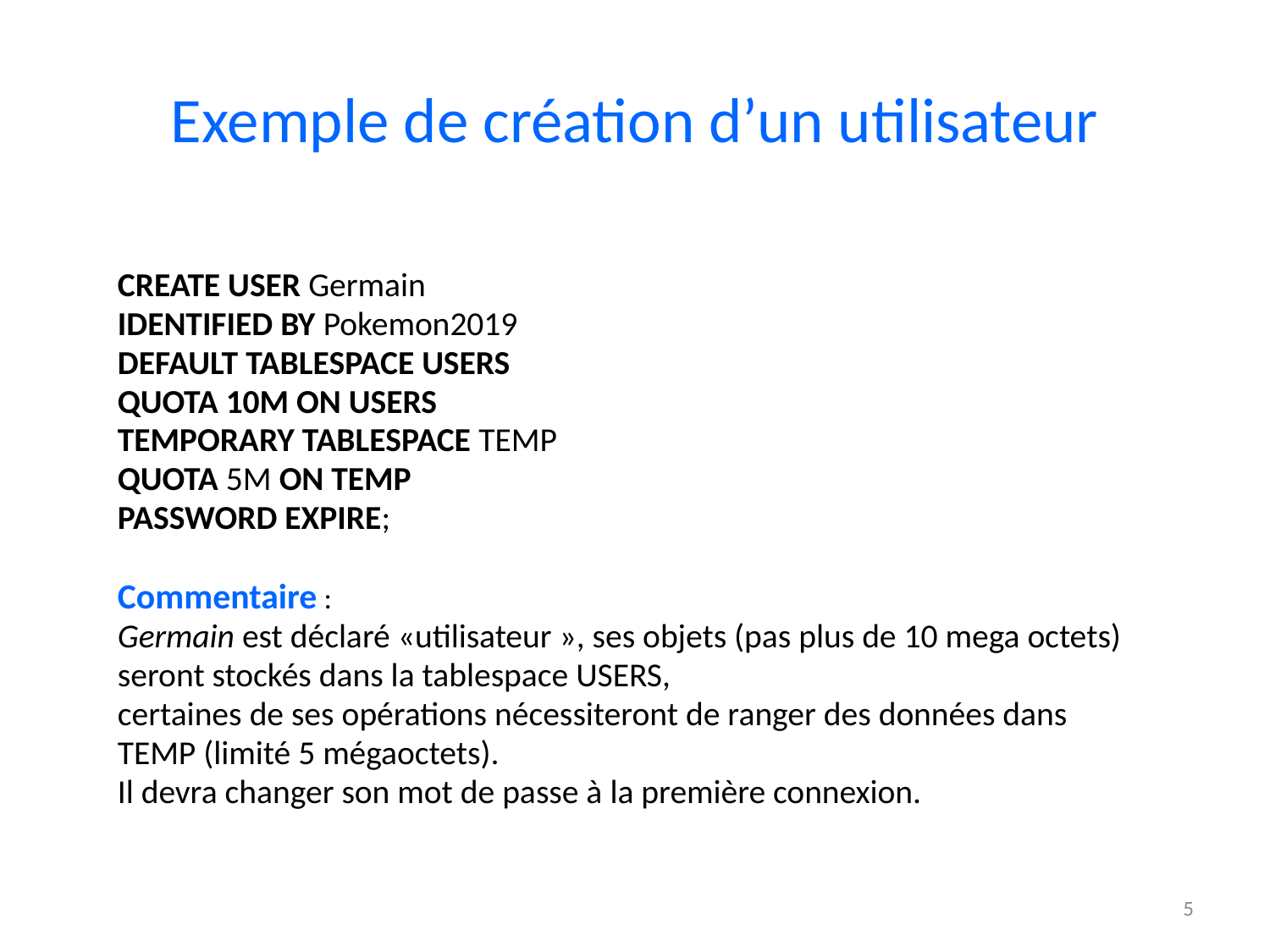

# Exemple de création d’un utilisateur
CREATE USER Germain
IDENTIFIED BY Pokemon2019
DEFAULT TABLESPACE USERS
QUOTA 10M ON USERS
TEMPORARY TABLESPACE TEMP
QUOTA 5M ON TEMP
PASSWORD EXPIRE;

Commentaire :
Germain est déclaré «utilisateur », ses objets (pas plus de 10 mega octets)
seront stockés dans la tablespace USERS,
certaines de ses opérations nécessiteront de ranger des données dans
TEMP (limité 5 mégaoctets).
Il devra changer son mot de passe à la première connexion.
5